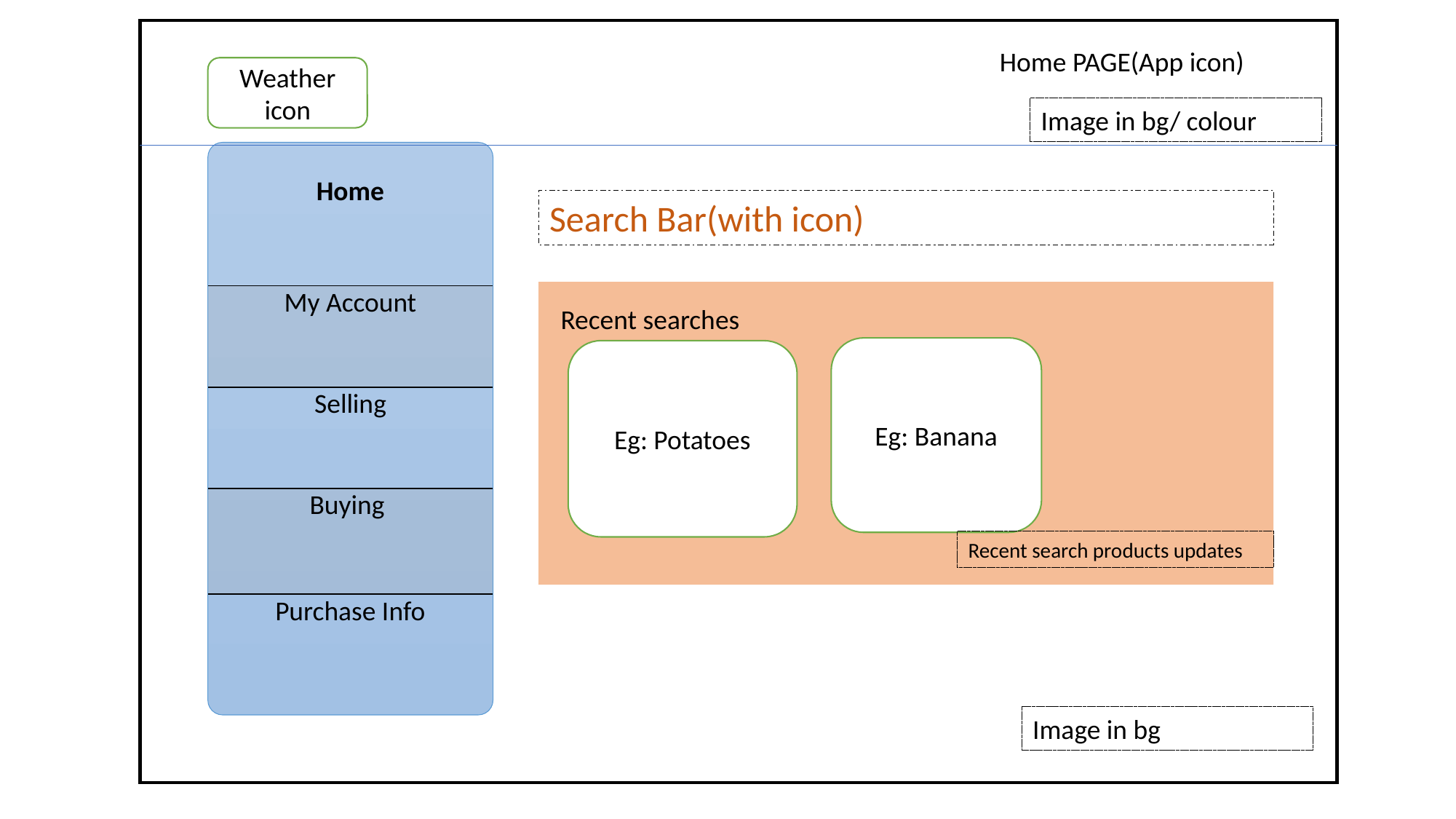

Home PAGE(App icon)
Search Bar(with icon)
Image in bg
Weather icon
Image in bg/ colour

| Home |
| --- |
| My Account |
| Selling |
| Buying |
| Purchase Info |

Recent searches
Eg: Banana
Eg: Potatoes
Recent search products updates